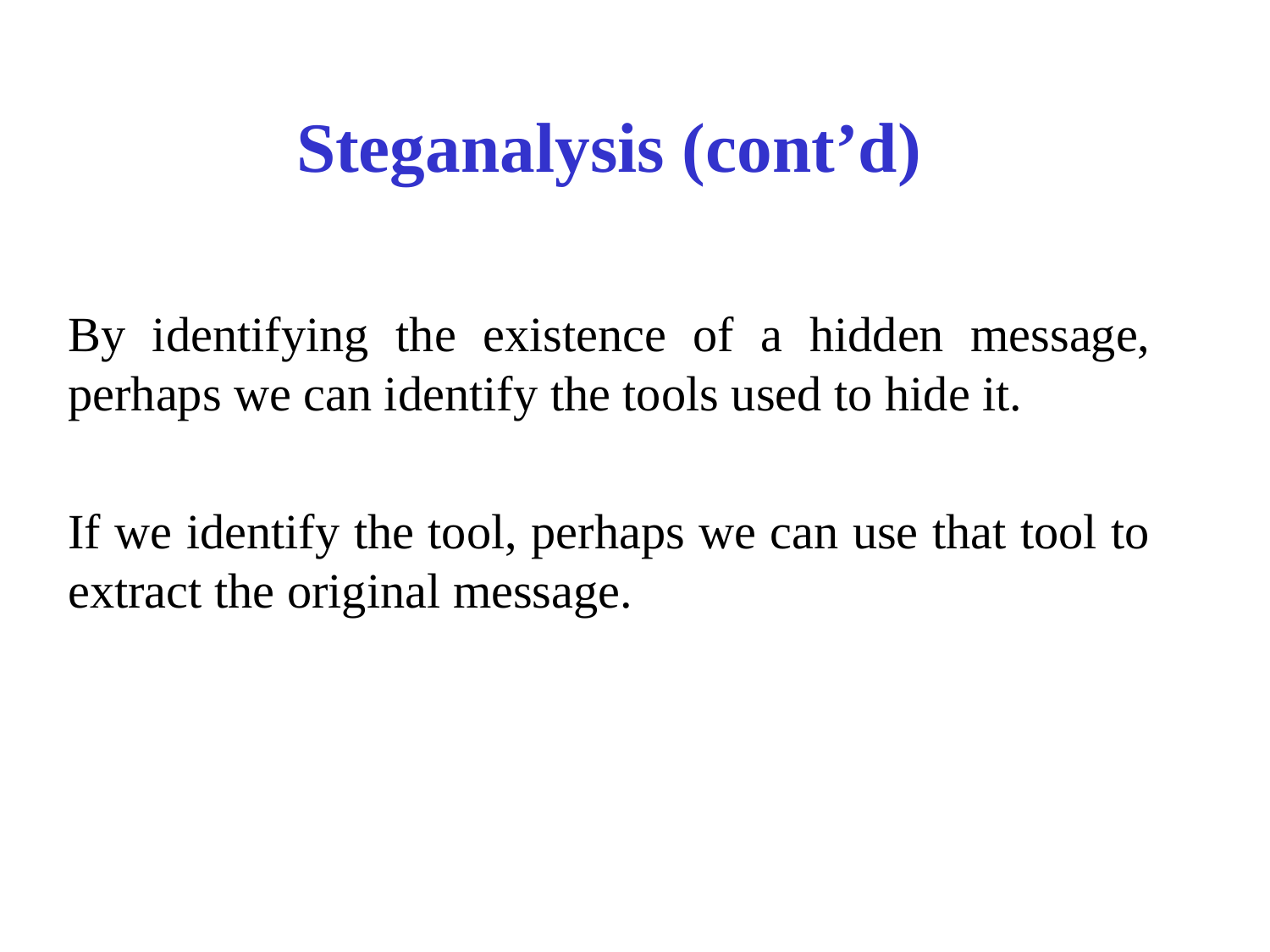

Steganalysis (cont’d)
By identifying the existence of a hidden message, perhaps we can identify the tools used to hide it.

If we identify the tool, perhaps we can use that tool to extract the original message.
31